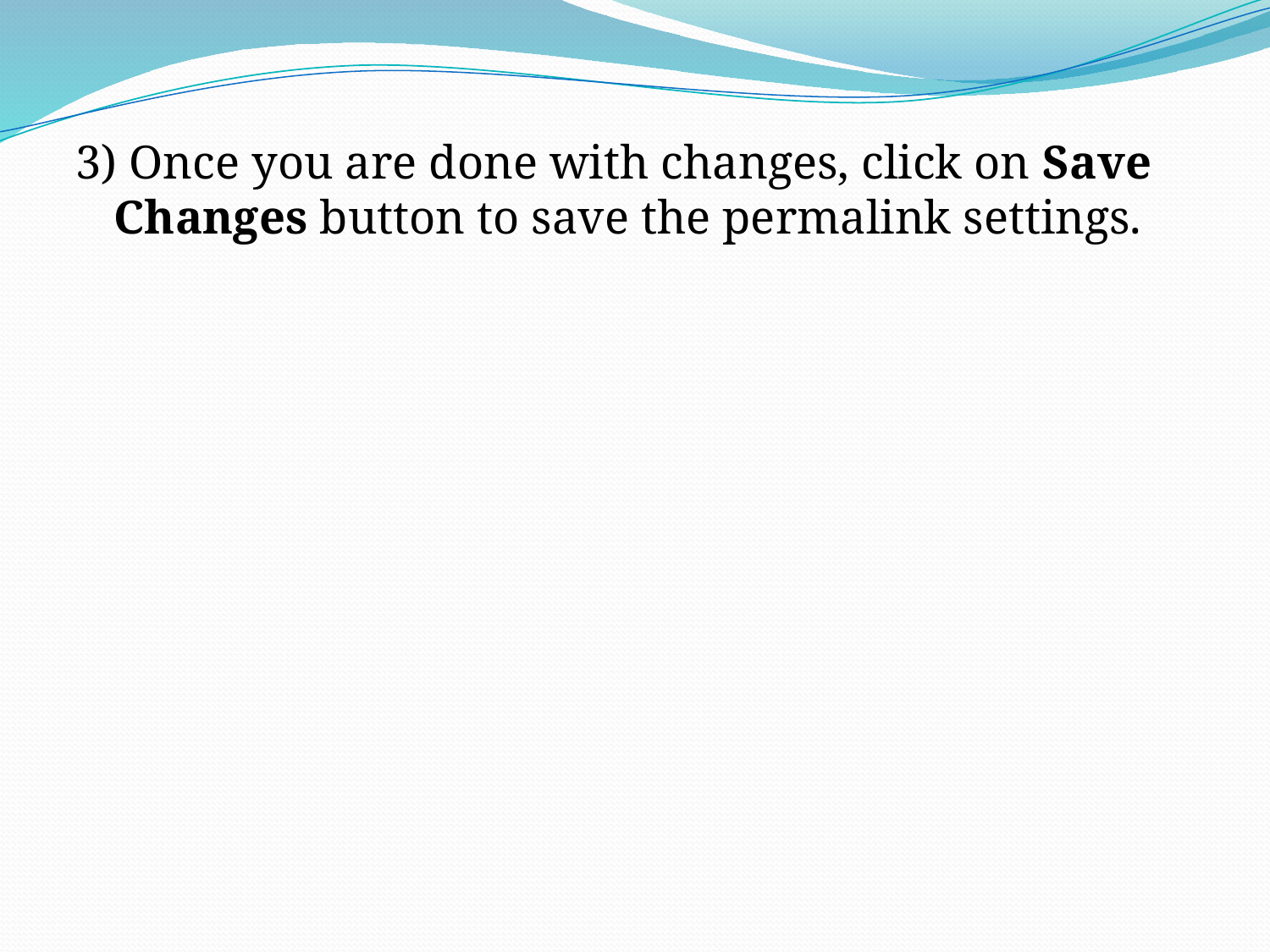

3) Once you are done with changes, click on Save Changes button to save the permalink settings.